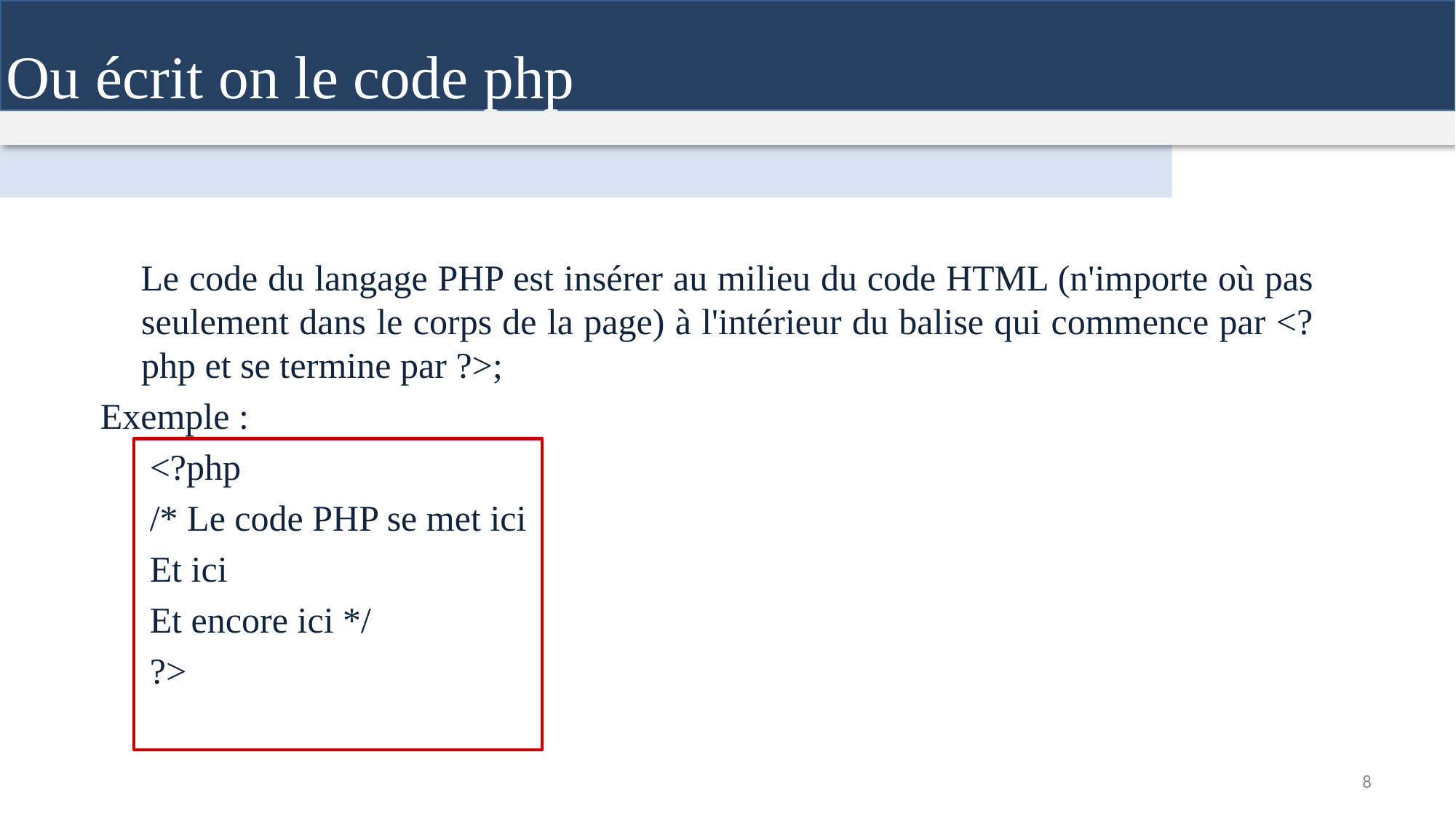

Ou écrit on le code php

    Le code du langage PHP est insérer au milieu du code HTML (n'importe où pas seulement dans le corps de la page) à l'intérieur du balise qui commence par <?php et se termine par ?>;
Exemple :
<?php
/* Le code PHP se met ici
Et ici
Et encore ici */
?>

8